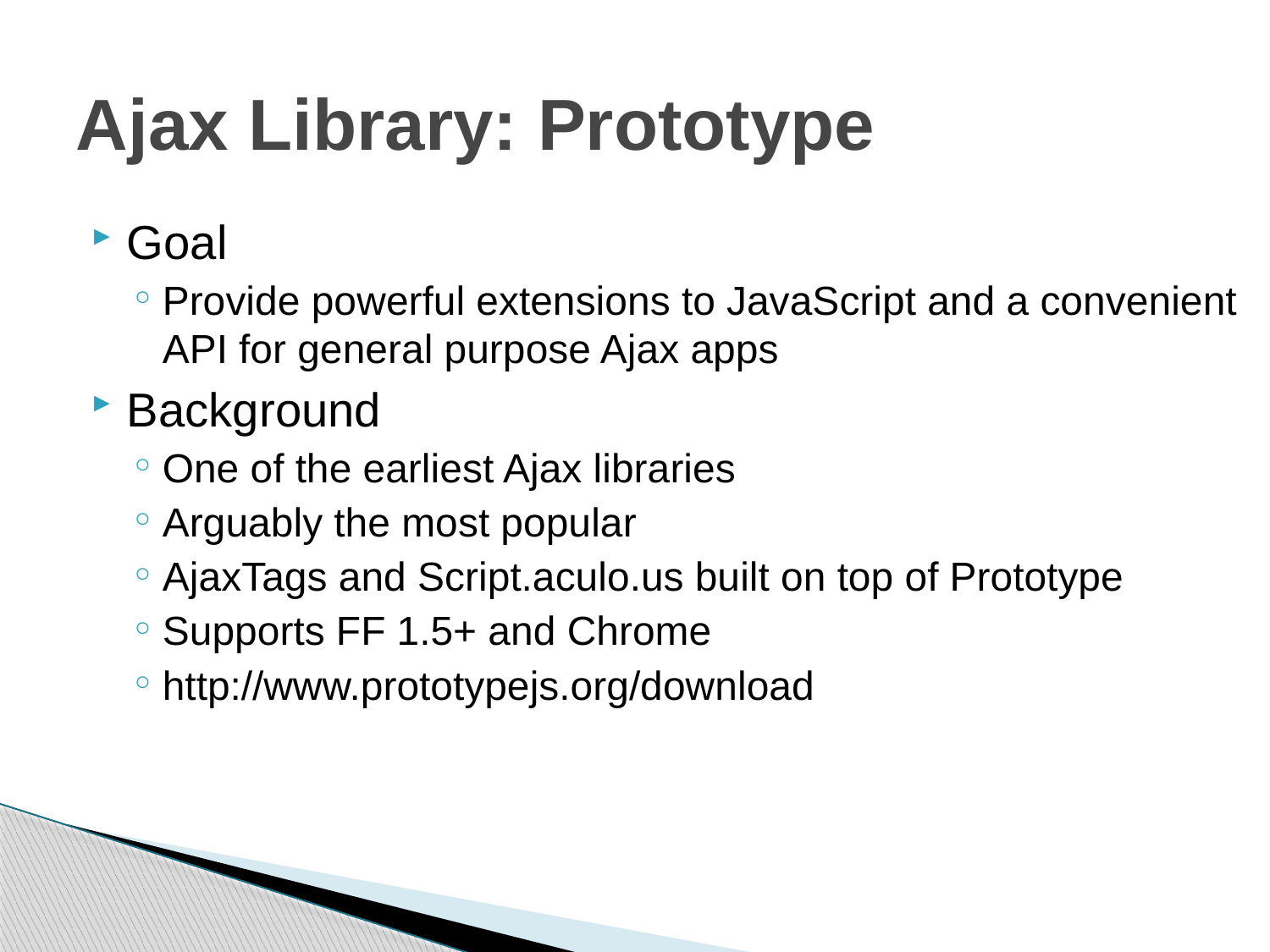

# Ajax Library: Prototype
Goal
Provide powerful extensions to JavaScript and a convenient API for general purpose Ajax apps
Background
One of the earliest Ajax libraries
Arguably the most popular
AjaxTags and Script.aculo.us built on top of Prototype
Supports FF 1.5+ and Chrome
http://www.prototypejs.org/download